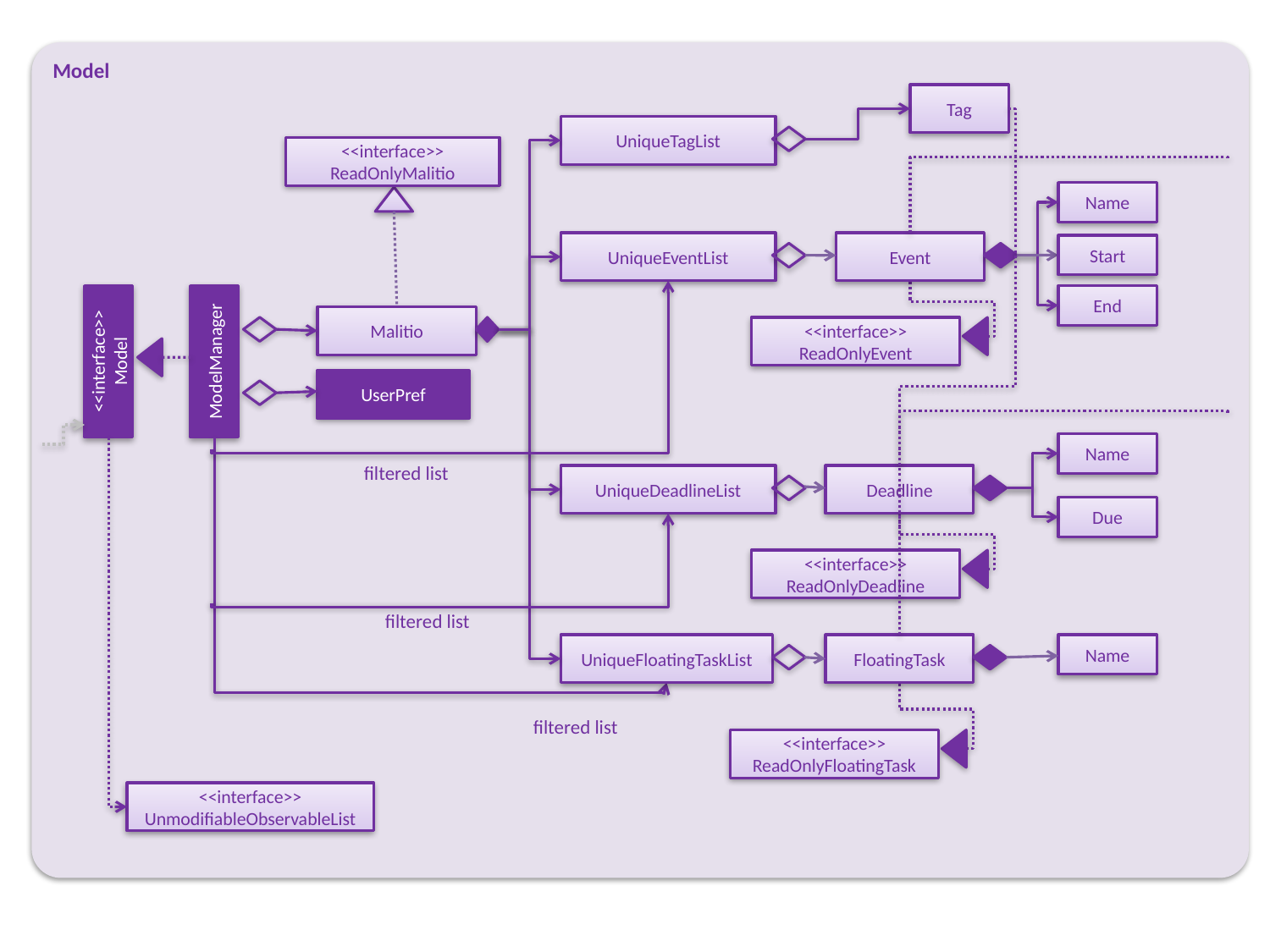

Model
Tag
UniqueTagList

<<interface>>
ReadOnlyMalitio
Name

UniqueEventList
Event
Start

End
Malitio

<<interface>>
ReadOnlyEvent

<<interface>>
Model
ModelManager

UserPref

Name
filtered list
UniqueDeadlineList
Deadline

Due
<<interface>>
ReadOnlyDeadline

filtered list
UniqueFloatingTaskList
FloatingTask
Name

filtered list
<<interface>>
ReadOnlyFloatingTask

<<interface>>
UnmodifiableObservableList